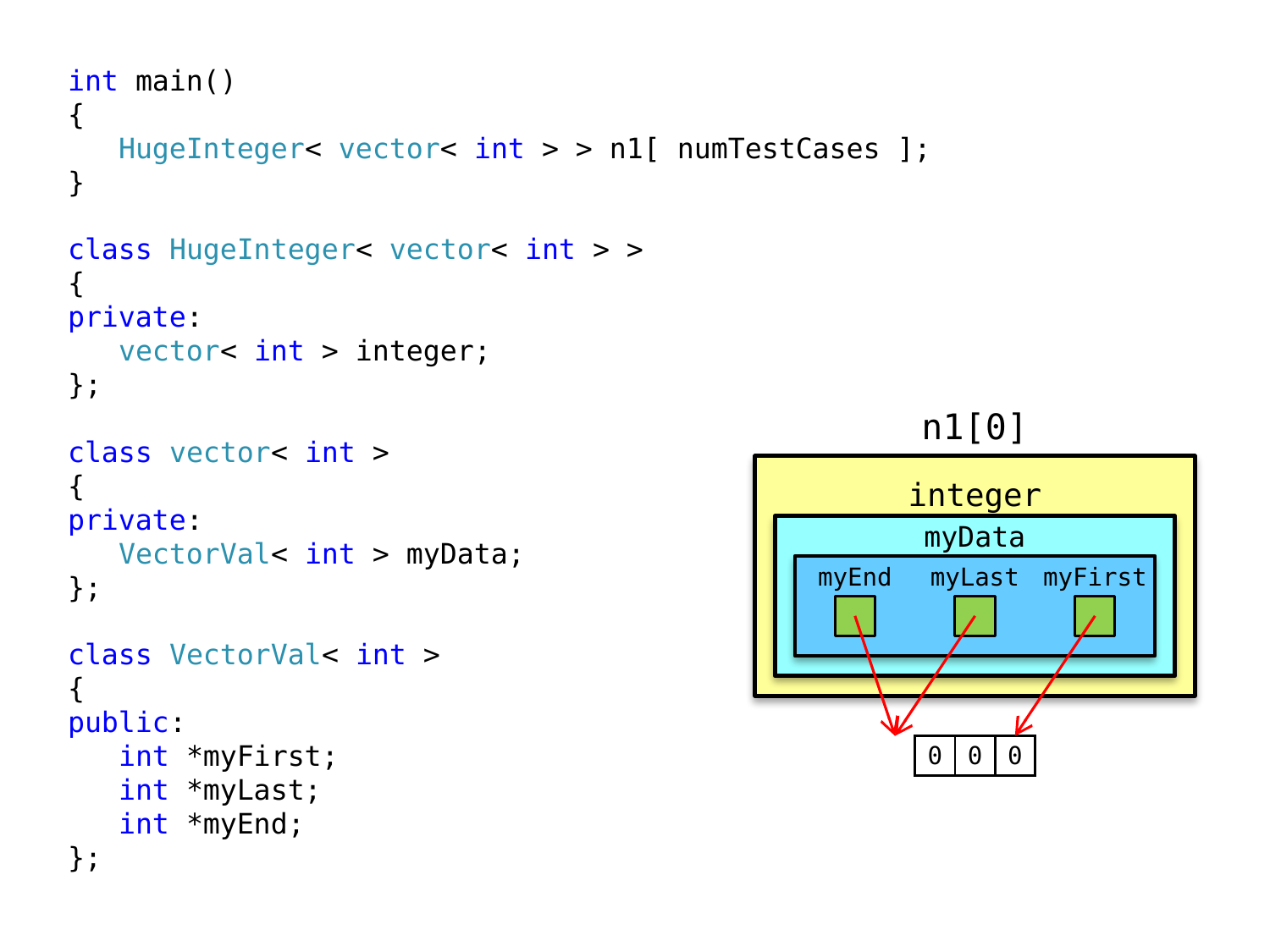

int main()
{
   HugeInteger< vector< int > > n1[ numTestCases ];
}

class HugeInteger< vector< int > >
{
private:
   vector< int > integer;
};

class vector< int >
{
private:
   VectorVal< int > myData;
};

class VectorVal< int >
{
public:
   int *myFirst;
   int *myLast;
   int *myEnd;
};
n1[0]

integer
myData

myFirst
myEnd
myLast

| 0 | 0 | 0 |
| --- | --- | --- |